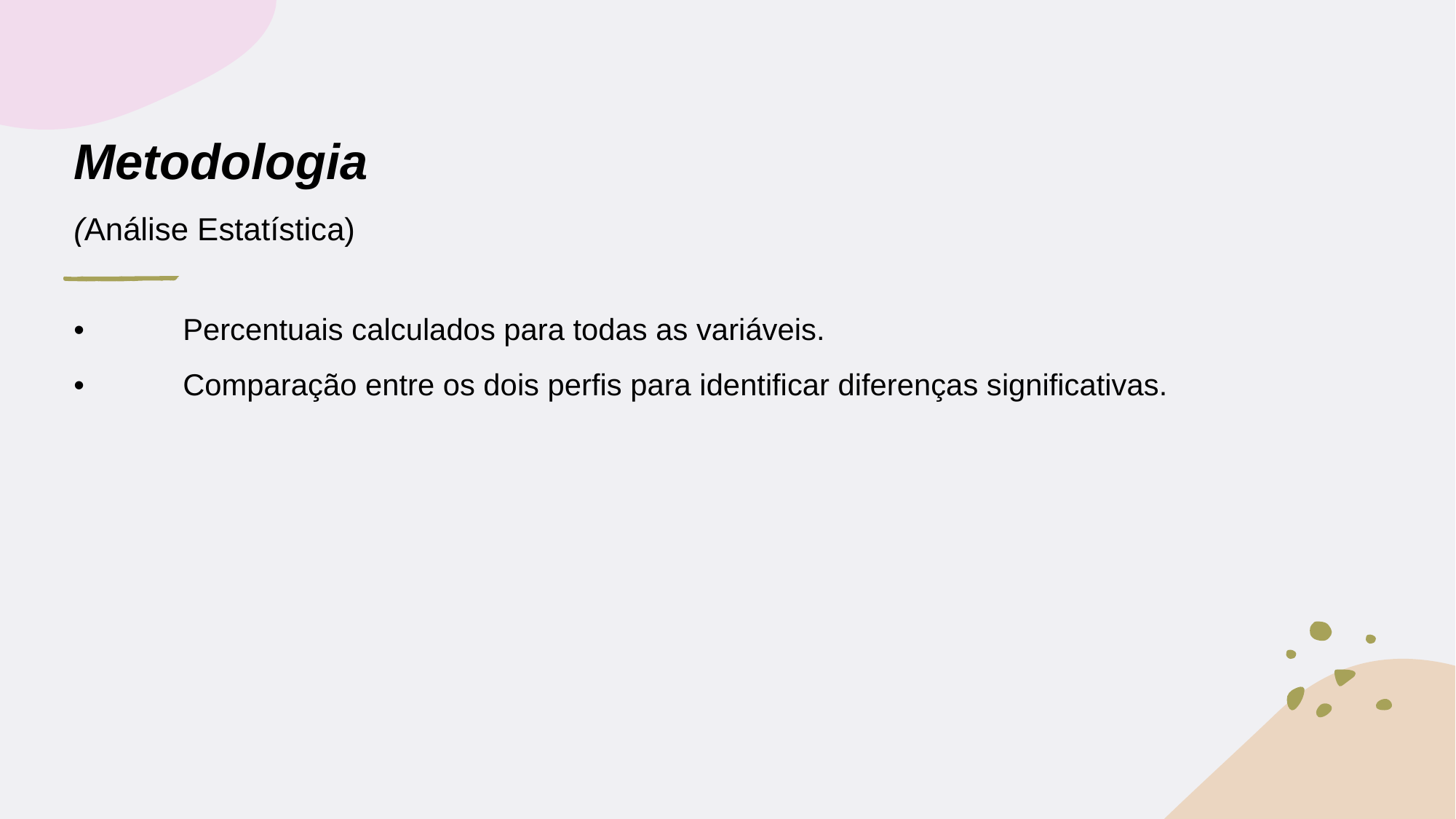

# Metodologia (Análise Estatística)
•	Percentuais calculados para todas as variáveis.
•	Comparação entre os dois perfis para identificar diferenças significativas.